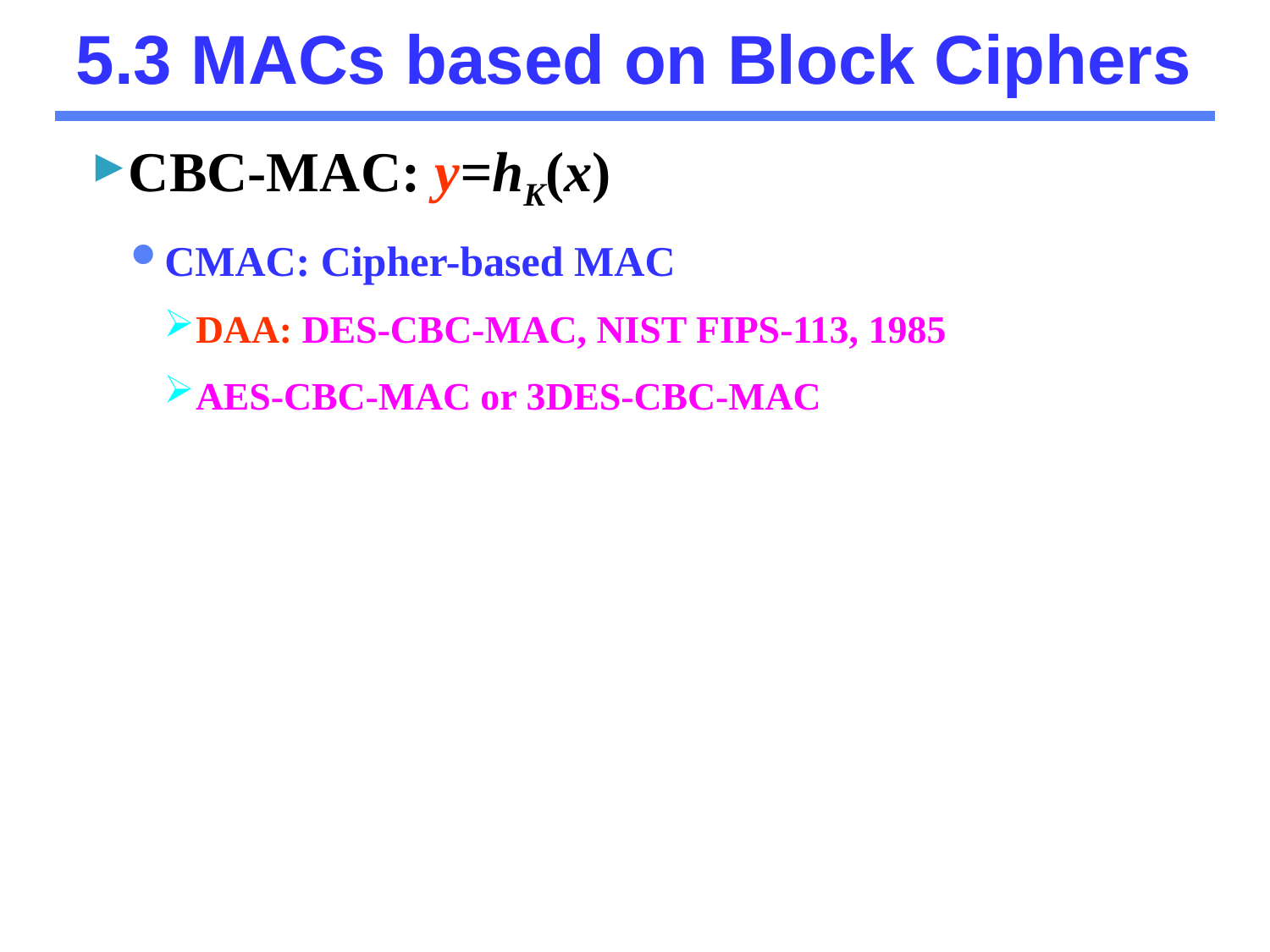

# 5.3 MACs based on Block Ciphers
CBC-MAC: y=hK(x)
CMAC: Cipher-based MAC
DAA: DES-CBC-MAC, NIST FIPS-113, 1985
AES-CBC-MAC or 3DES-CBC-MAC